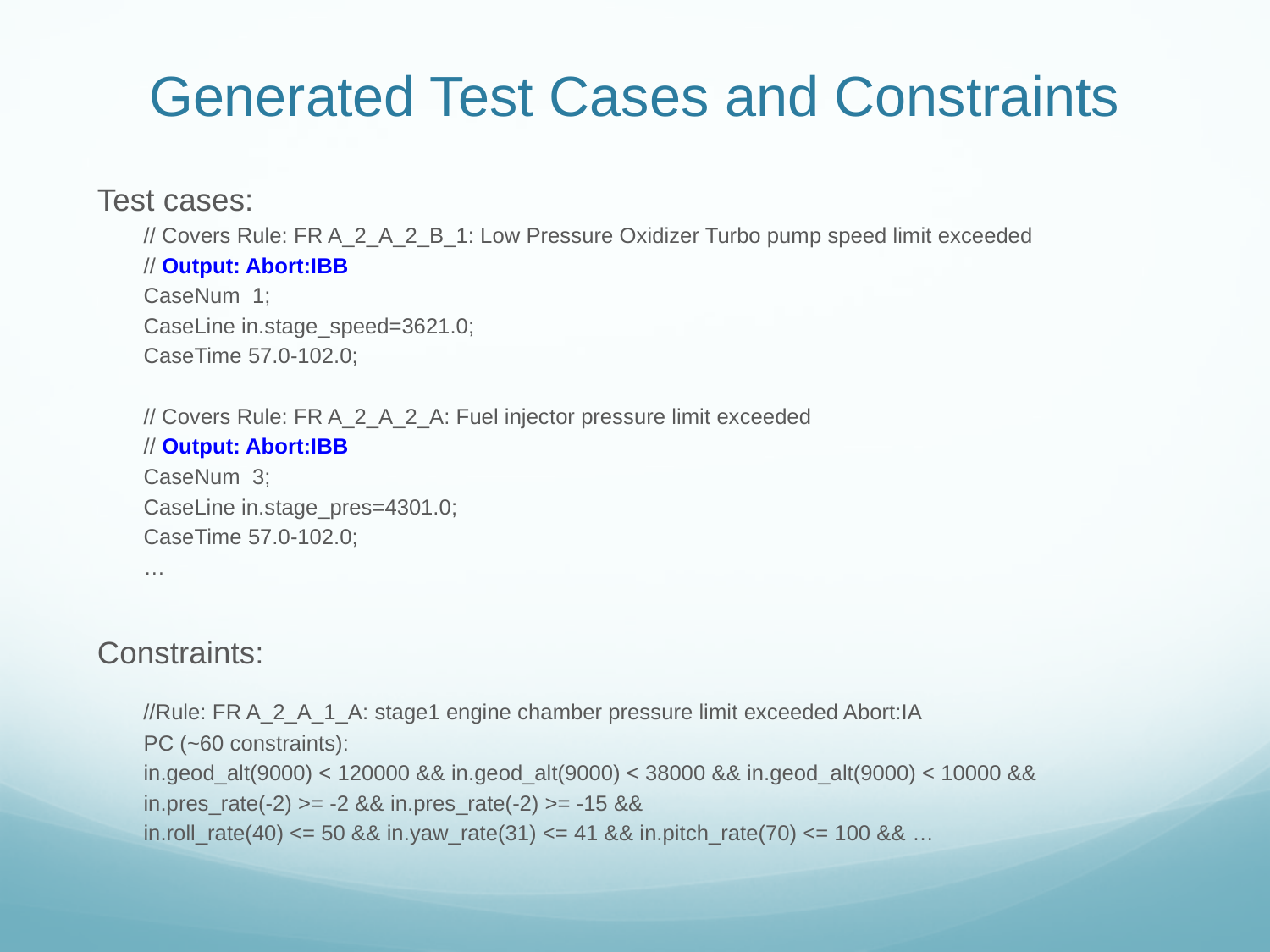

# Generated Test Cases and Constraints
Test cases:
// Covers Rule: FR A_2_A_2_B_1: Low Pressure Oxidizer Turbo pump speed limit exceeded
// Output: Abort:IBB
CaseNum  1;
CaseLine in.stage_speed=3621.0;
CaseTime 57.0-102.0;

// Covers Rule: FR A_2_A_2_A: Fuel injector pressure limit exceeded
// Output: Abort:IBB
CaseNum  3;
CaseLine in.stage_pres=4301.0;
CaseTime 57.0-102.0;
…

Constraints:
	//Rule: FR A_2_A_1_A: stage1 engine chamber pressure limit exceeded Abort:IA
PC (~60 constraints):
in.geod_alt(9000) < 120000 && in.geod_alt(9000) < 38000 && in.geod_alt(9000) < 10000 &&
in.pres_rate(-2) >= -2 && in.pres_rate(-2) >= -15 &&
in.roll_rate(40) <= 50 && in.yaw_rate(31) <= 41 && in.pitch_rate(70) <= 100 && …